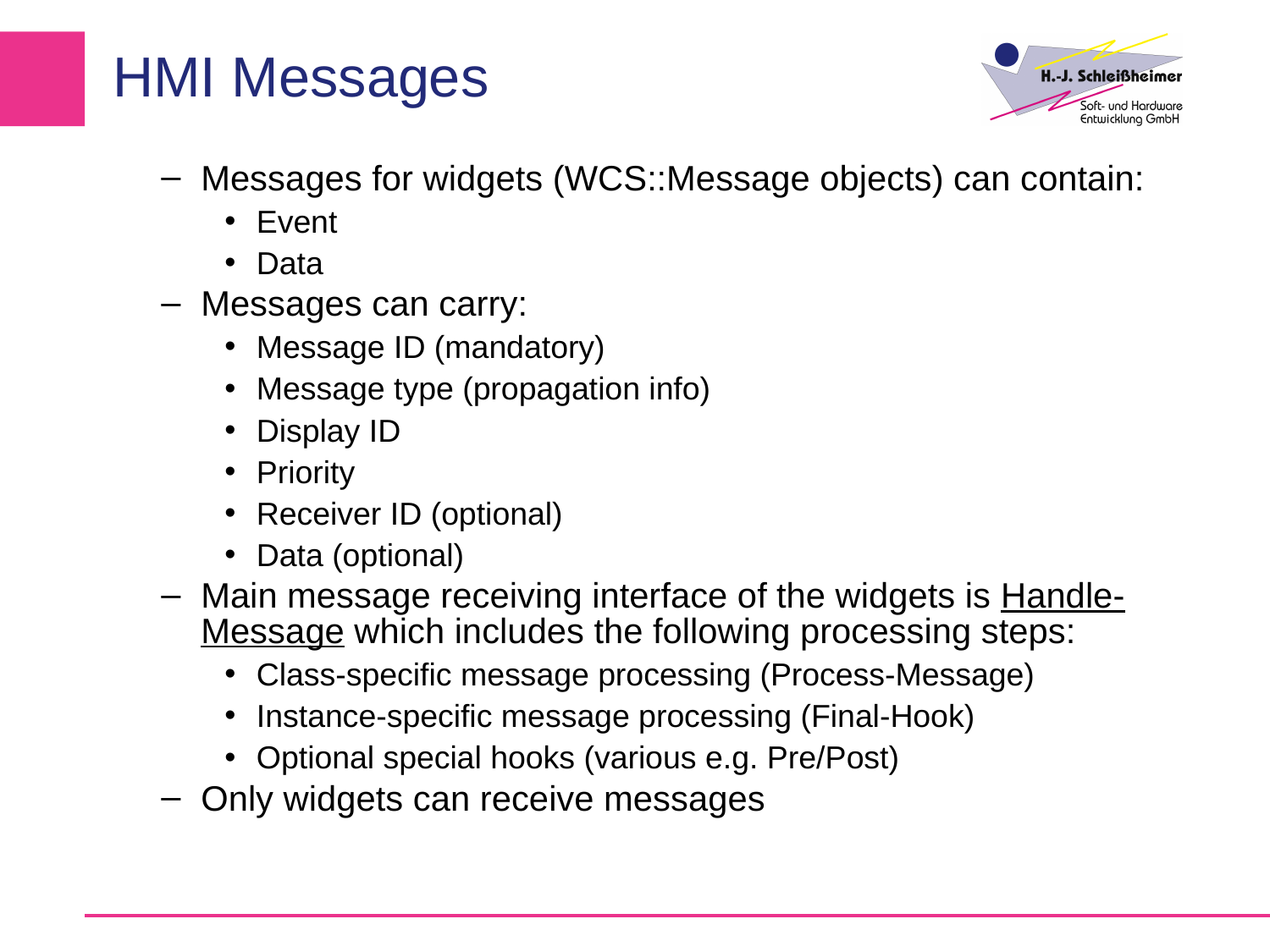

# HMI Messages
Messages for widgets (WCS::Message objects) can contain:
Event
Data
Messages can carry:
Message ID (mandatory)
Message type (propagation info)
Display ID
Priority
Receiver ID (optional)
Data (optional)
Main message receiving interface of the widgets is Handle-Message which includes the following processing steps:
Class-specific message processing (Process-Message)
Instance-specific message processing (Final-Hook)
Optional special hooks (various e.g. Pre/Post)
Only widgets can receive messages